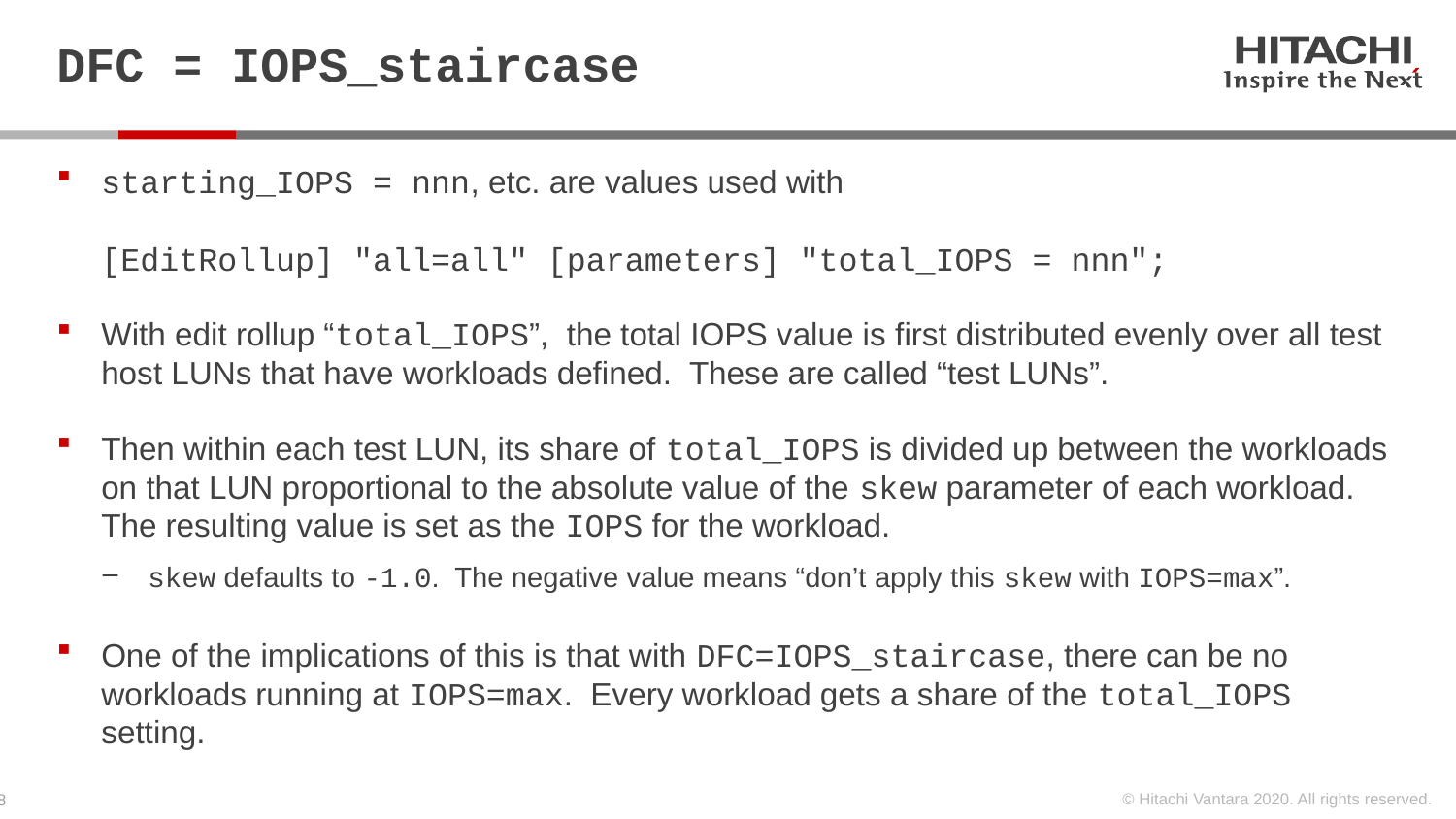

# DFC = IOPS_staircase
starting_IOPS = nnn, etc. are values used with
[EditRollup] "all=all" [parameters] "total_IOPS = nnn";
With edit rollup “total_IOPS”,  the total IOPS value is first distributed evenly over all test host LUNs that have workloads defined.  These are called “test LUNs”.
Then within each test LUN, its share of total_IOPS is divided up between the workloads on that LUN proportional to the absolute value of the skew parameter of each workload.  The resulting value is set as the IOPS for the workload.
skew defaults to -1.0.  The negative value means “don’t apply this skew with IOPS=max”.
One of the implications of this is that with DFC=IOPS_staircase, there can be no workloads running at IOPS=max.  Every workload gets a share of the total_IOPS setting.